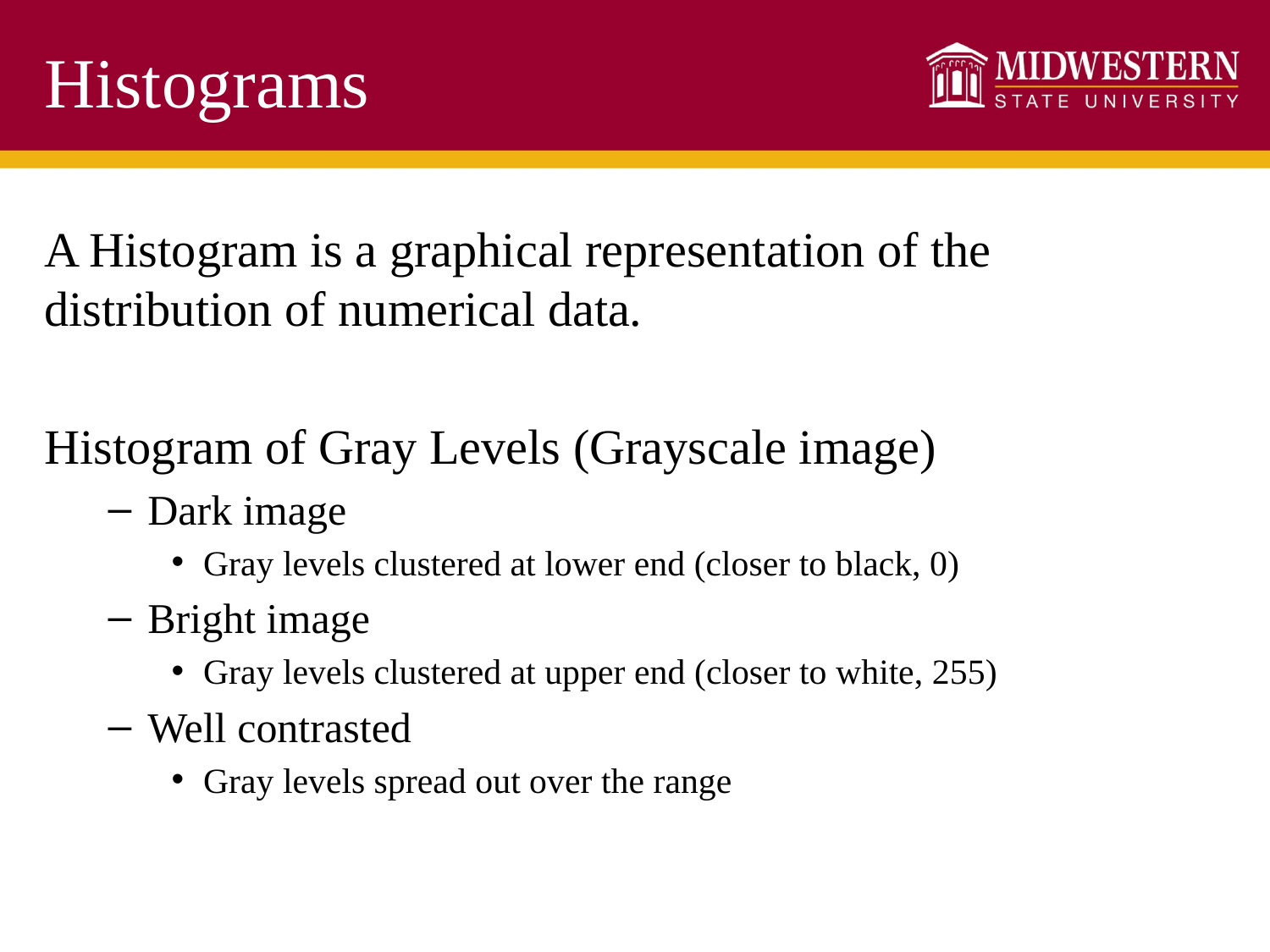

# Histograms
A Histogram is a graphical representation of the distribution of numerical data.

Histogram of Gray Levels (Grayscale image)
Dark image
Gray levels clustered at lower end (closer to black, 0)
Bright image
Gray levels clustered at upper end (closer to white, 255)
Well contrasted
Gray levels spread out over the range